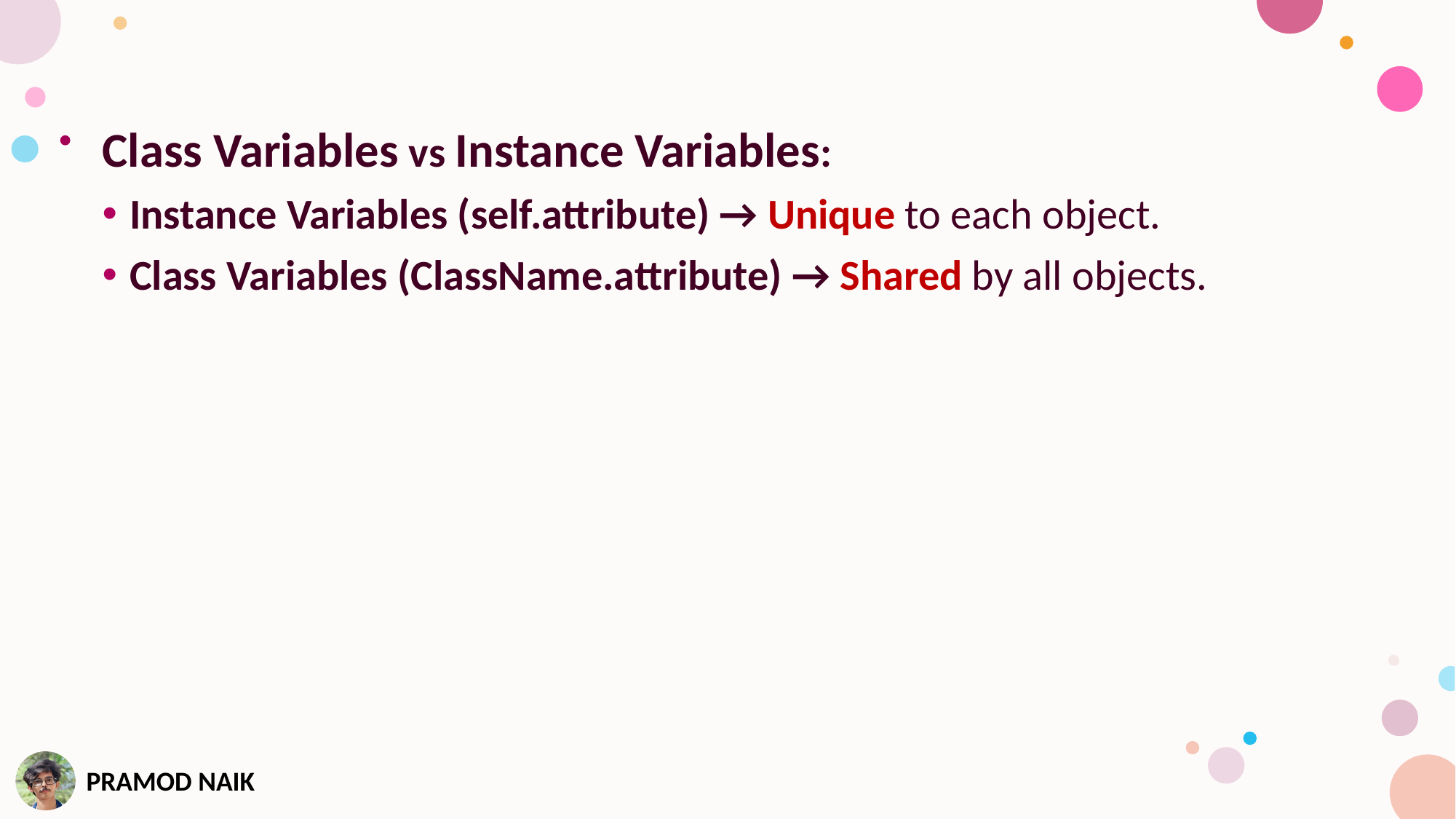

Class Variables vs Instance Variables:
Instance Variables (self.attribute) → Unique to each object.
Class Variables (ClassName.attribute) → Shared by all objects.